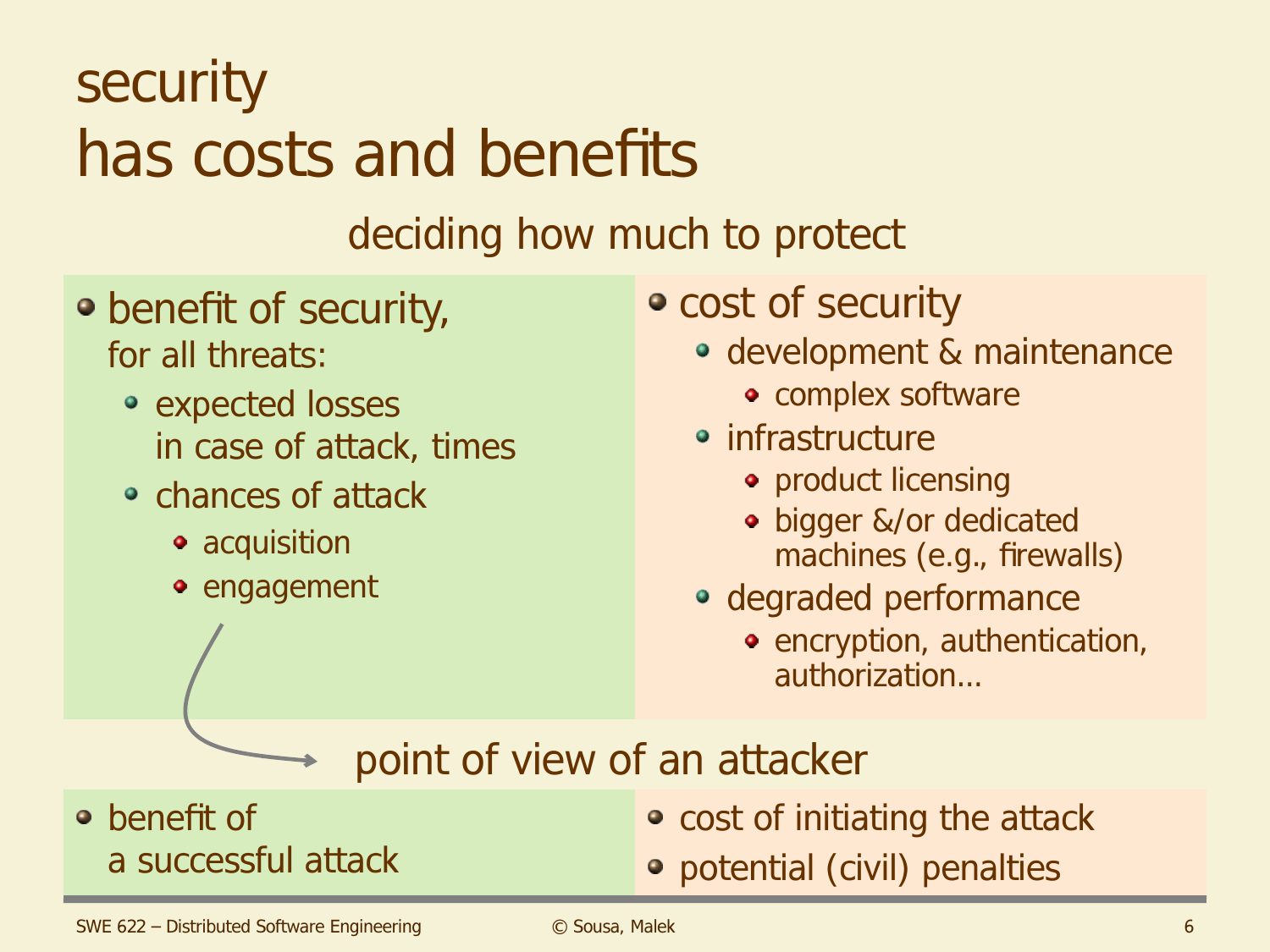

# security has costs and benefits
deciding how much to protect
benefit of security,
for all threats:
expected losses
in case of attack, times
chances of attack
acquisition
engagement
cost of security
development & maintenance
complex software
infrastructure
product licensing
bigger &/or dedicated
machines (e.g., firewalls)
degraded performance
encryption, authentication, authorization…

point of view of an attacker
benefit of
a successful attack
cost of initiating the attack
potential (civil) penalties
SWE 622 – Distributed Software Engineering
© Sousa, Malek
6